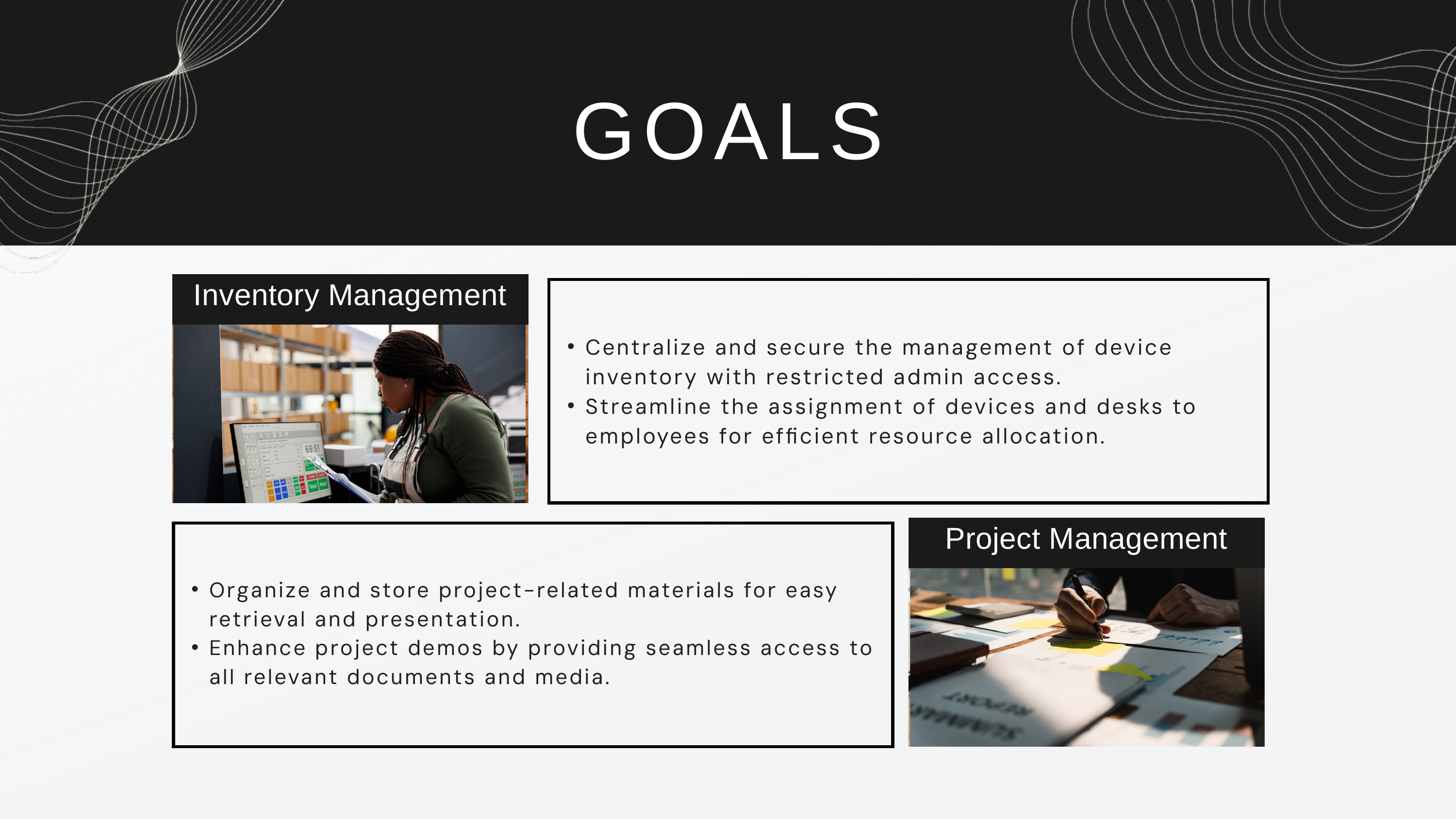

GOALS

Inventory Management

Centralize and secure the management of device inventory with restricted admin access.
Streamline the assignment of devices and desks to employees for efficient resource allocation.

Project Management

Organize and store project-related materials for easy retrieval and presentation.
Enhance project demos by providing seamless access to all relevant documents and media.